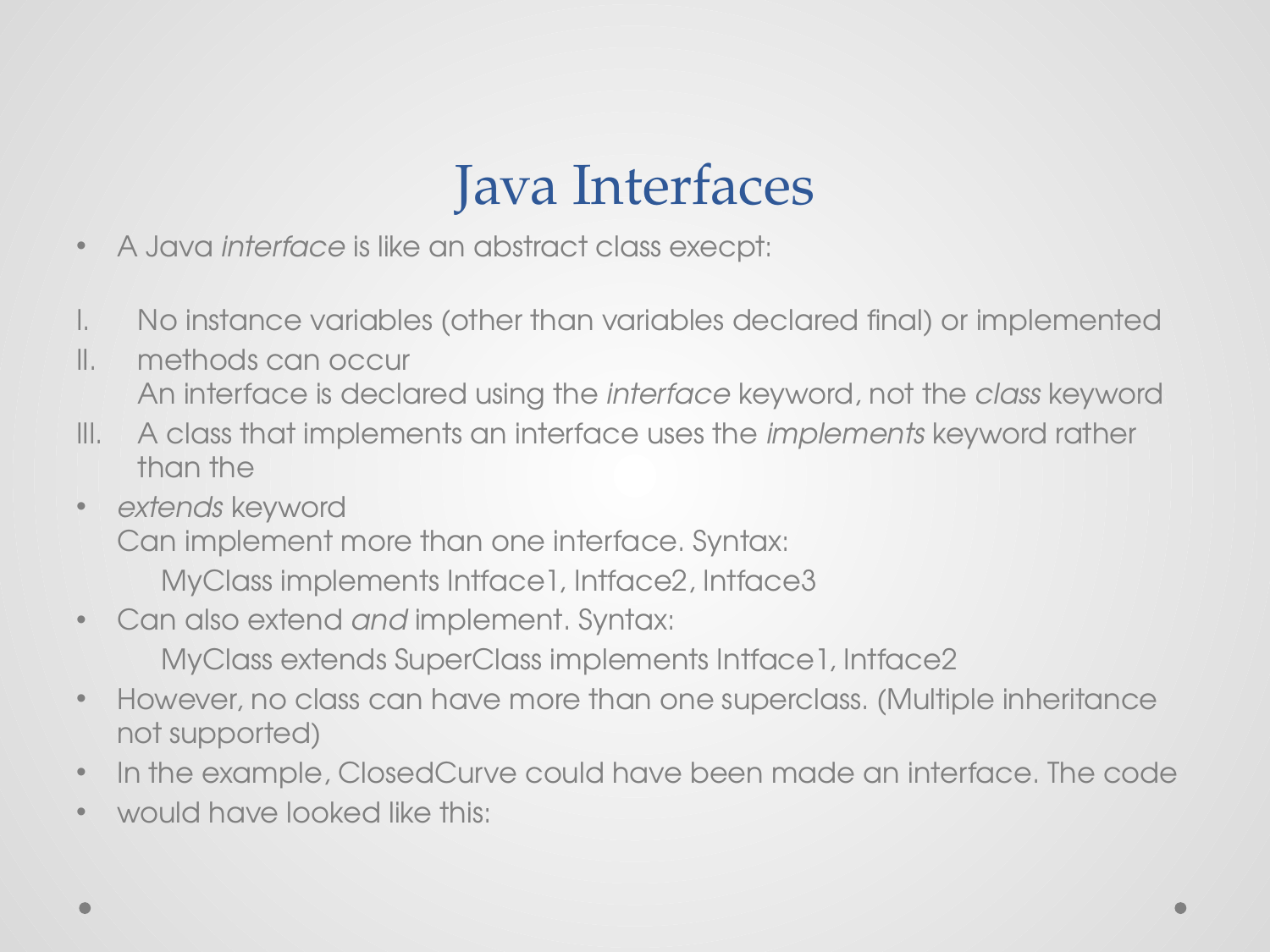

# Java Interfaces
A Java interface is like an abstract class execpt:
No instance variables (other than variables declared final) or implemented
methods can occur
An interface is declared using the interface keyword, not the class keyword
A class that implements an interface uses the implements keyword rather than the
extends keyword
Can implement more than one interface. Syntax:
	MyClass implements Intface1, Intface2, Intface3
Can also extend and implement. Syntax:
	MyClass extends SuperClass implements Intface1, Intface2
However, no class can have more than one superclass. (Multiple inheritance not supported)
In the example, ClosedCurve could have been made an interface. The code
would have looked like this: